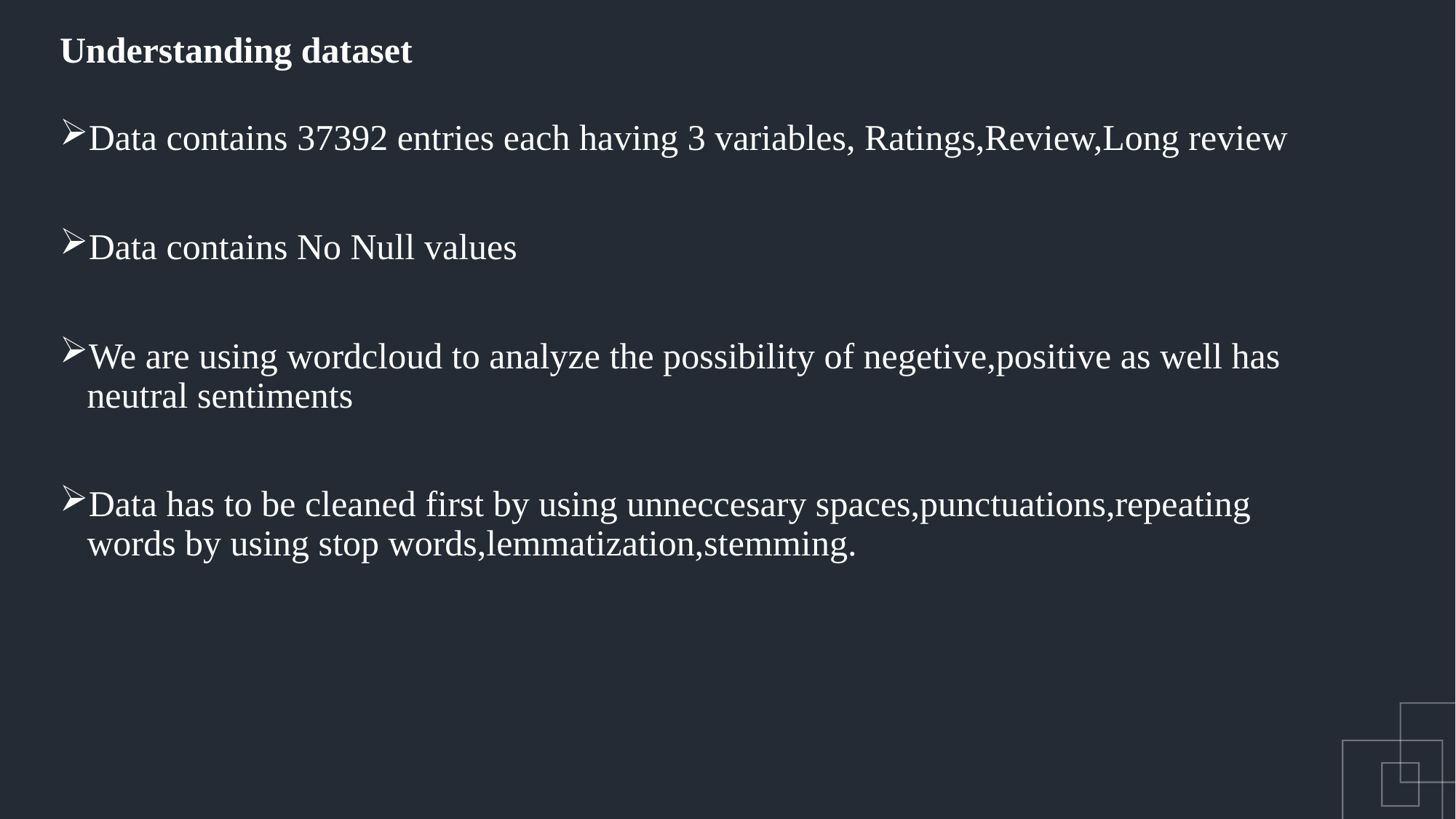

Understanding dataset
Data contains 37392 entries each having 3 variables, Ratings,Review,Long review

Data contains No Null values

We are using wordcloud to analyze the possibility of negetive,positive as well has neutral sentiments

Data has to be cleaned first by using unneccesary spaces,punctuations,repeating words by using stop words,lemmatization,stemming.